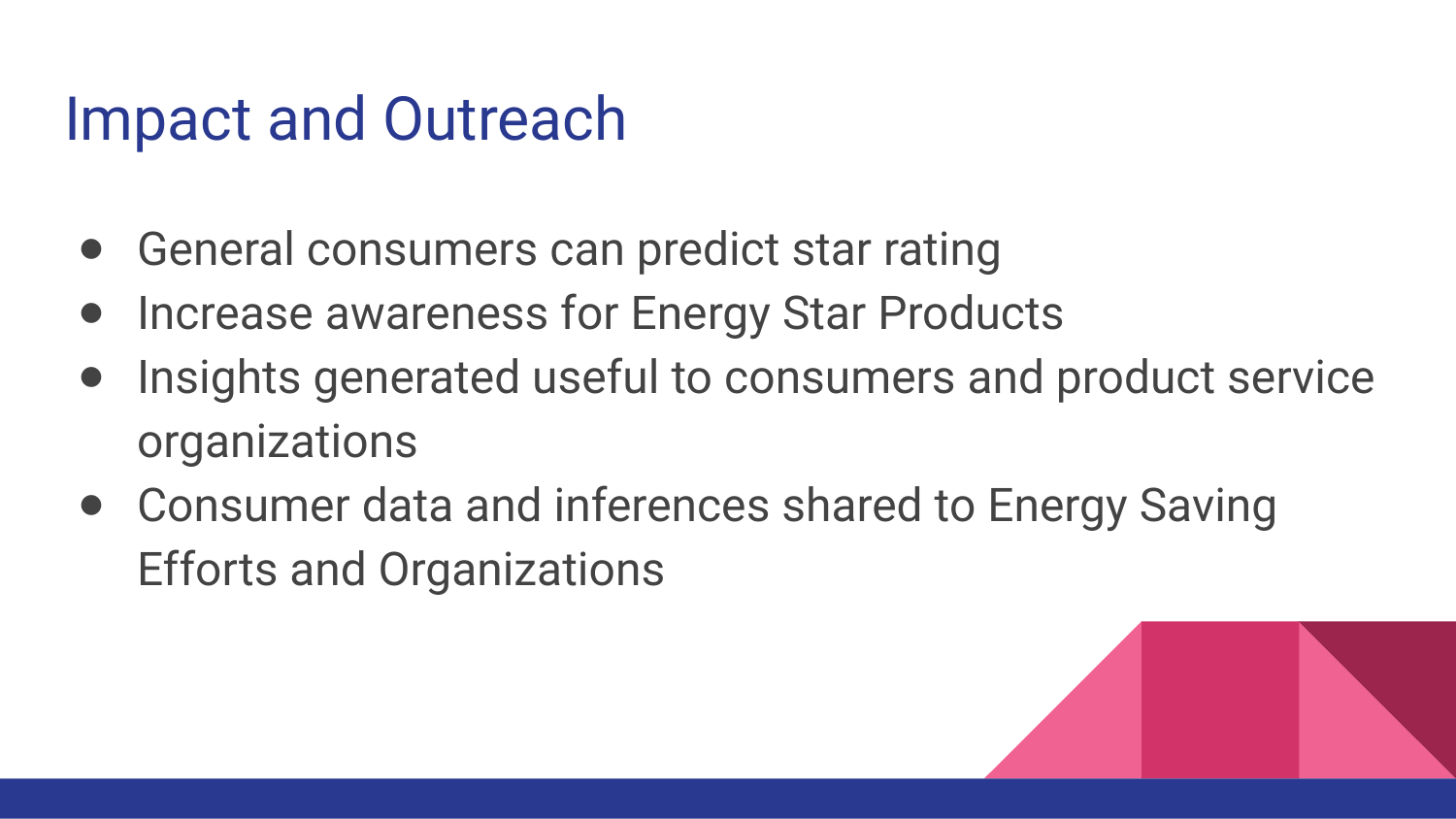

# Impact and Outreach
General consumers can predict star rating
Increase awareness for Energy Star Products
Insights generated useful to consumers and product service organizations
Consumer data and inferences shared to Energy Saving Efforts and Organizations